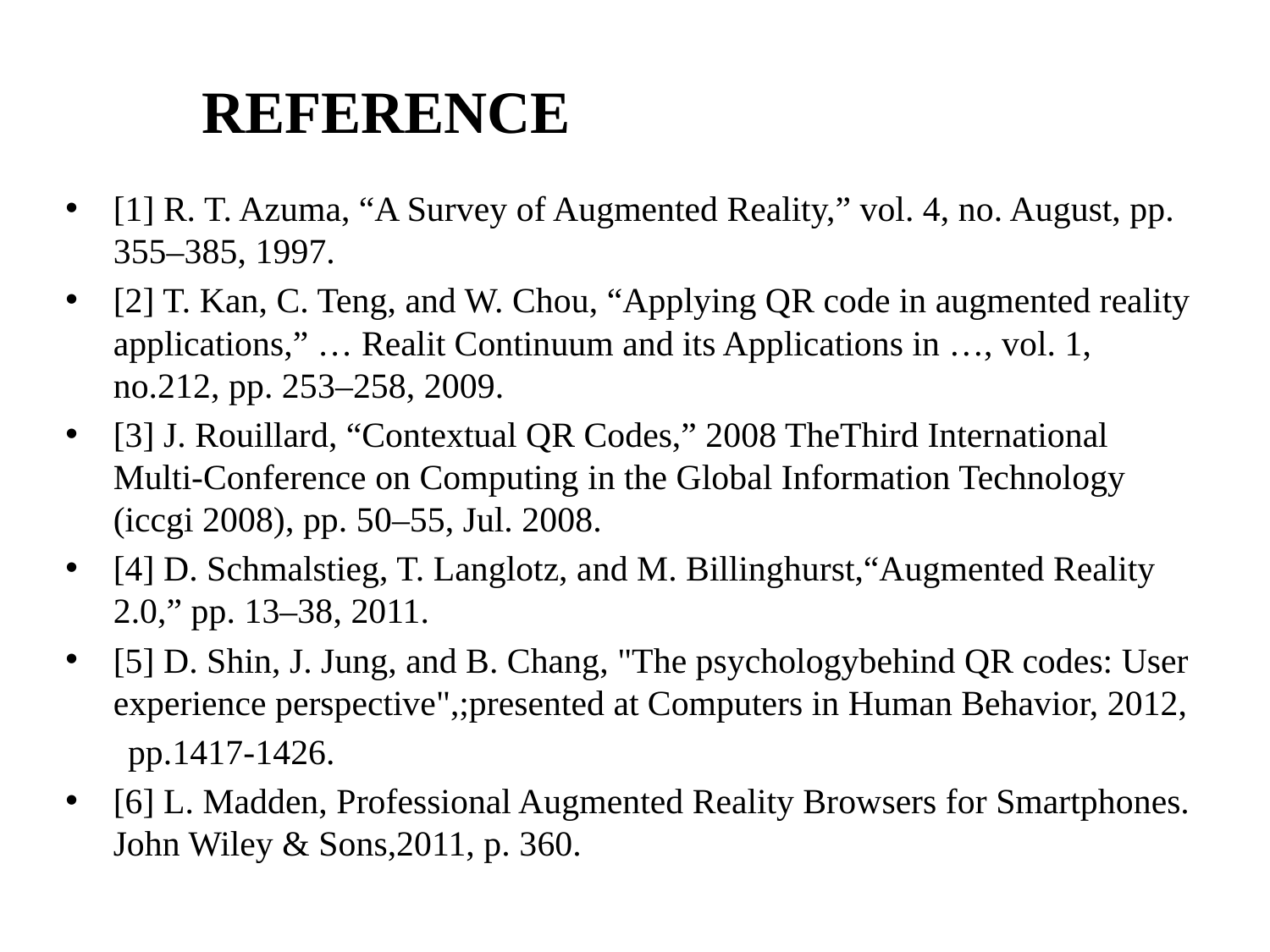

# REFERENCE
[1] R. T. Azuma, “A Survey of Augmented Reality,” vol. 4, no. August, pp. 355–385, 1997.
[2] T. Kan, C. Teng, and W. Chou, “Applying QR code in augmented reality applications,” … Realit Continuum and its Applications in …, vol. 1, no.212, pp. 253–258, 2009.
[3] J. Rouillard, “Contextual QR Codes,” 2008 TheThird International Multi-Conference on Computing in the Global Information Technology (iccgi 2008), pp. 50–55, Jul. 2008.
[4] D. Schmalstieg, T. Langlotz, and M. Billinghurst,“Augmented Reality 2.0,” pp. 13–38, 2011.
[5] D. Shin, J. Jung, and B. Chang, "The psychologybehind QR codes: User experience perspective",;presented at Computers in Human Behavior, 2012,
       pp.1417-1426.
[6] L. Madden, Professional Augmented Reality Browsers for Smartphones. John Wiley & Sons,2011, p. 360.